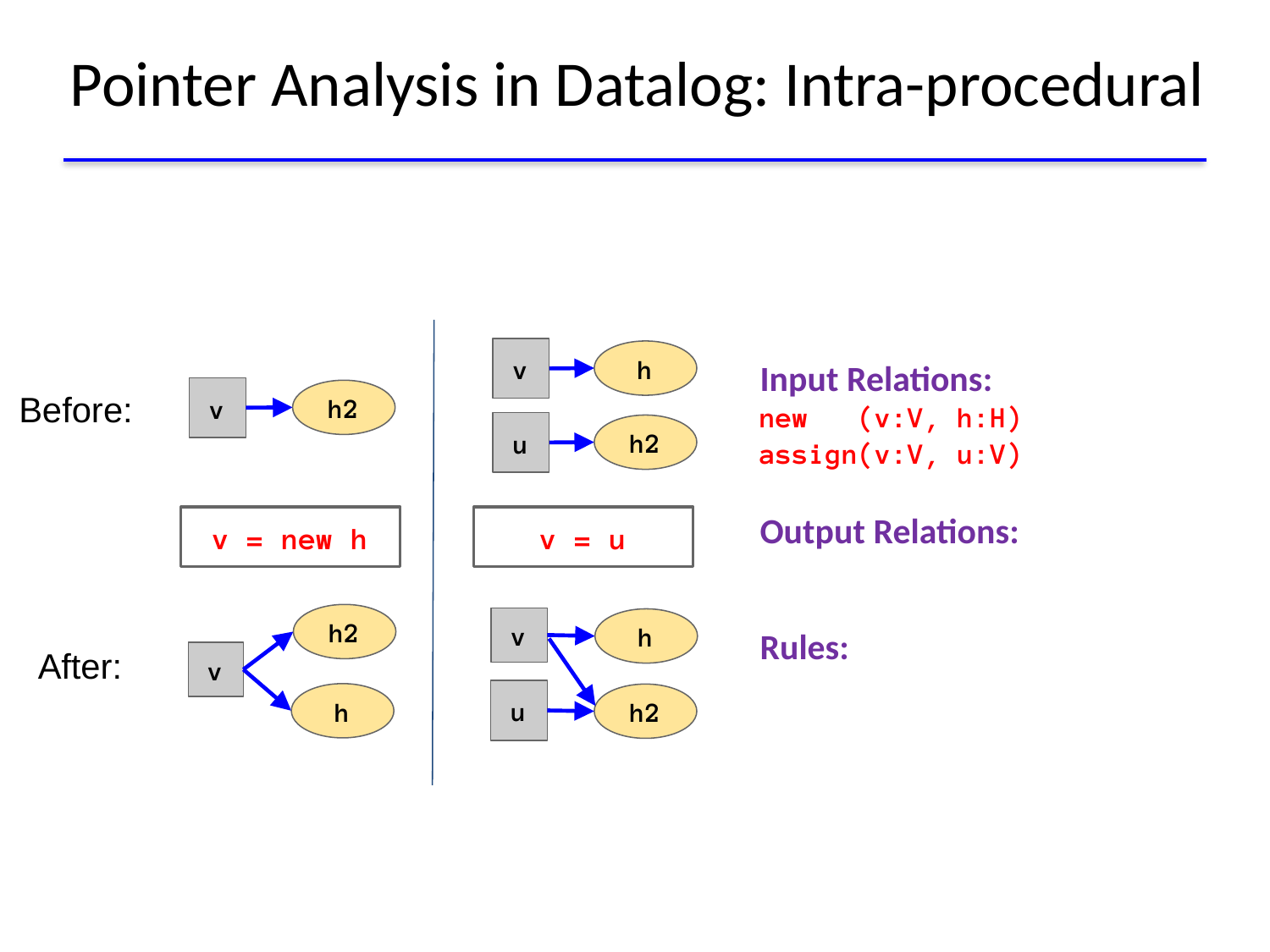

# Pointer Analysis in Datalog: Intra-procedural
v
h
u
h2
v
h
u
h2
Input Relations:
new   (v:V, h:H)
assign(v:V, u:V)

Output Relations:

Rules:

Before:
v
h2
h2
v
h
v = new h
v = u
After: